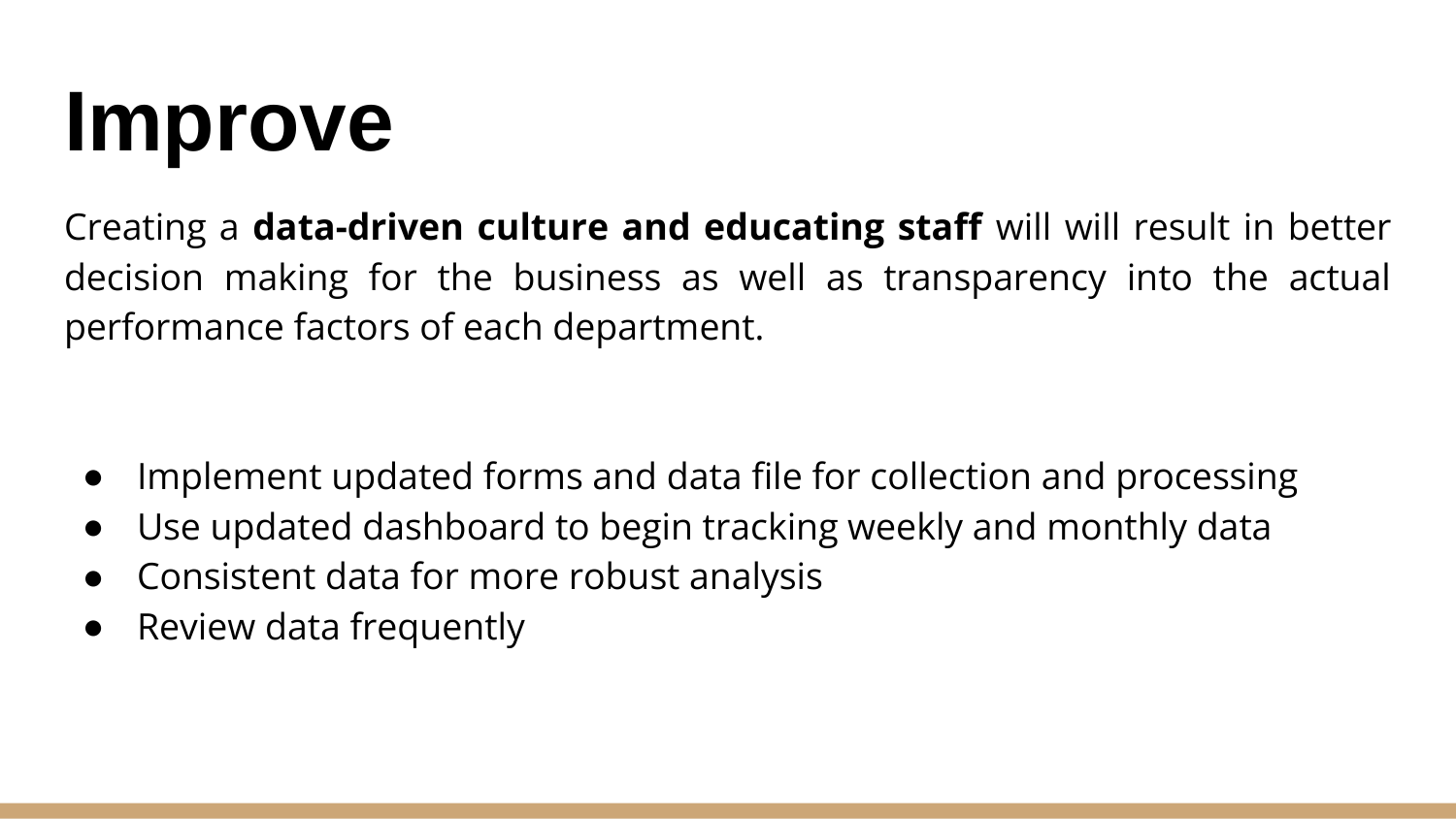

# Improve
Creating a data-driven culture and educating staff will will result in better decision making for the business as well as transparency into the actual performance factors of each department.

Implement updated forms and data file for collection and processing
Use updated dashboard to begin tracking weekly and monthly data
Consistent data for more robust analysis
Review data frequently